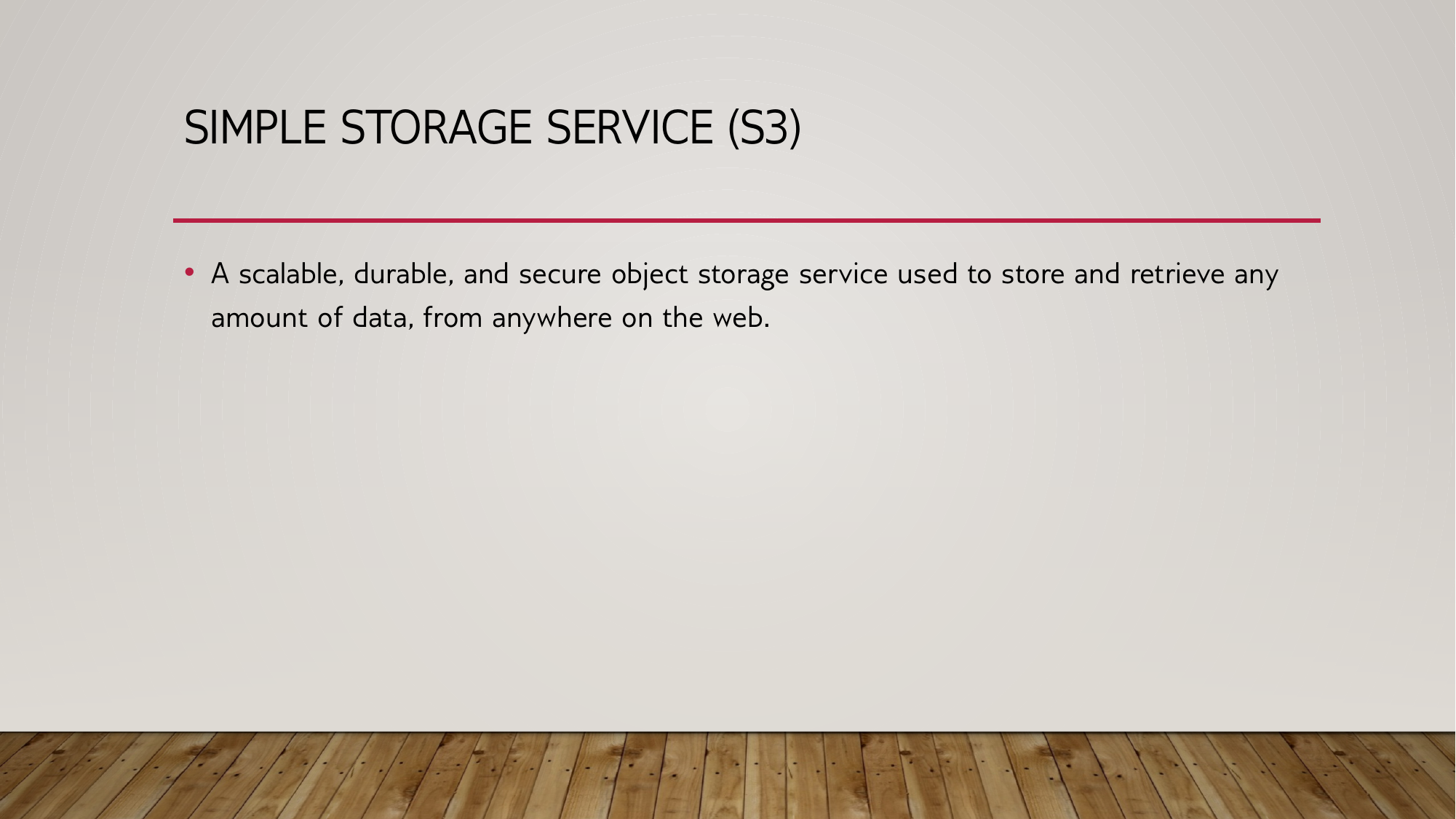

# Simple Storage Service (S3)
A scalable, durable, and secure object storage service used to store and retrieve any amount of data, from anywhere on the web.​